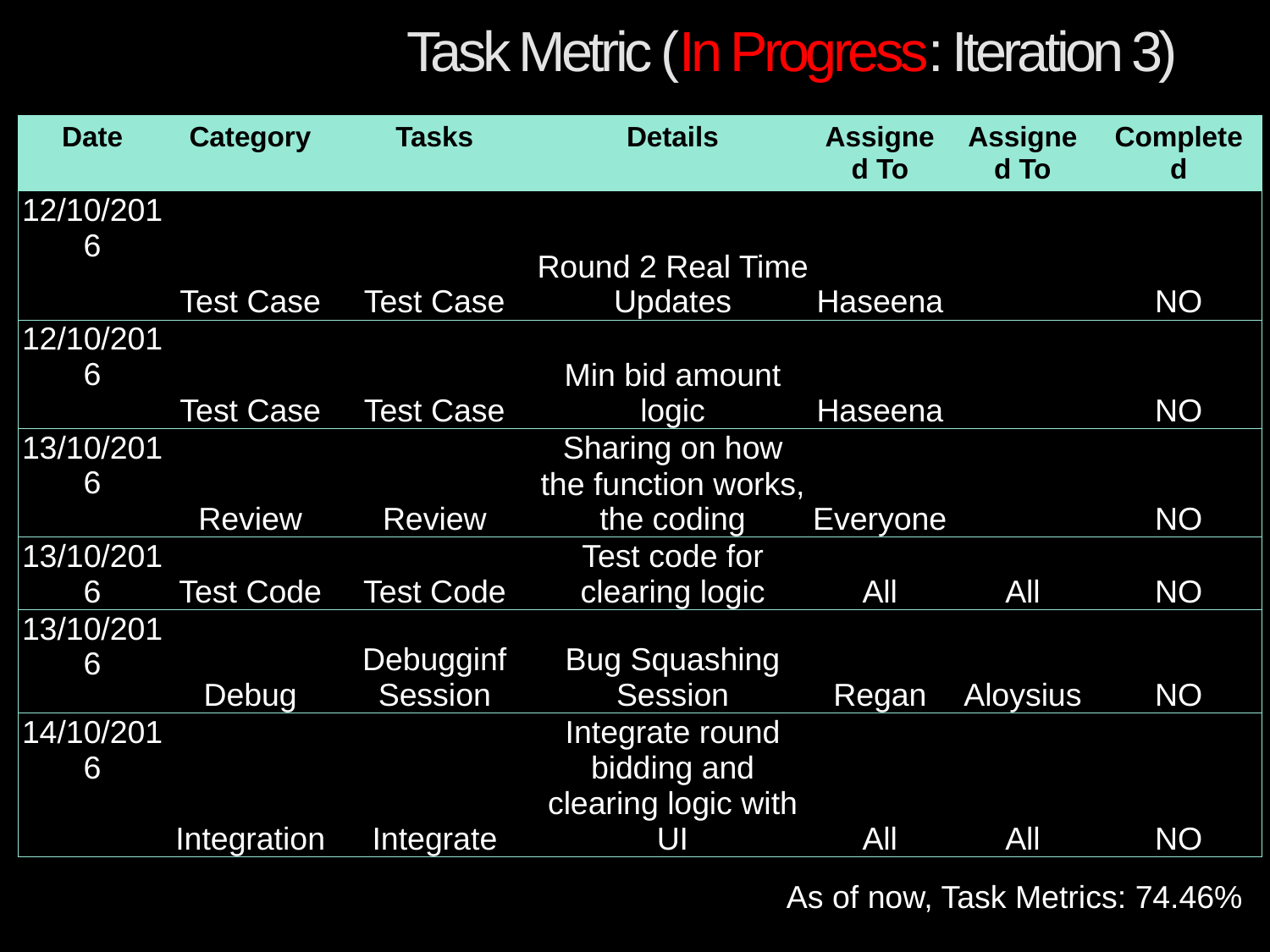

Task Metric (In Progress: Iteration 3)
| Date | Category | Tasks | Details | Assigned To | Assigned To | Completed |
| --- | --- | --- | --- | --- | --- | --- |
| 12/10/2016 | Test Case | Test Case | Round 2 Real Time Updates | Haseena |  | NO |
| 12/10/2016 | Test Case | Test Case | Min bid amount logic | Haseena |  | NO |
| 13/10/2016 | Review | Review | Sharing on how the function works, the coding | Everyone |  | NO |
| 13/10/2016 | Test Code | Test Code | Test code for clearing logic | All | All | NO |
| 13/10/2016 | Debug | Debugginf Session | Bug Squashing Session | Regan | Aloysius | NO |
| 14/10/2016 | Integration | Integrate | Integrate round bidding and clearing logic with UI | All | All | NO |
As of now, Task Metrics: 74.46%